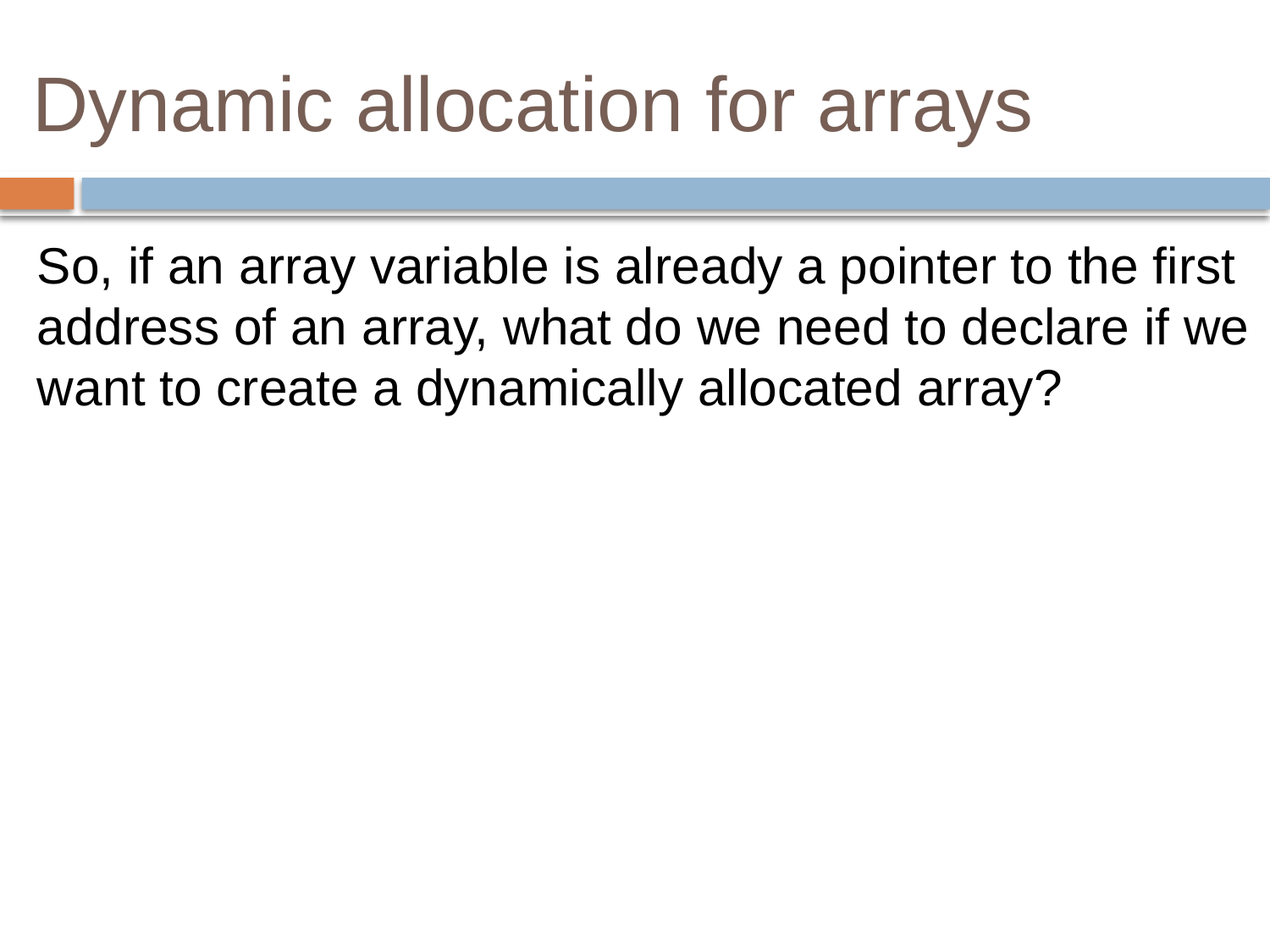

# Dynamic allocation for arrays
So, if an array variable is already a pointer to the first address of an array, what do we need to declare if we want to create a dynamically allocated array?